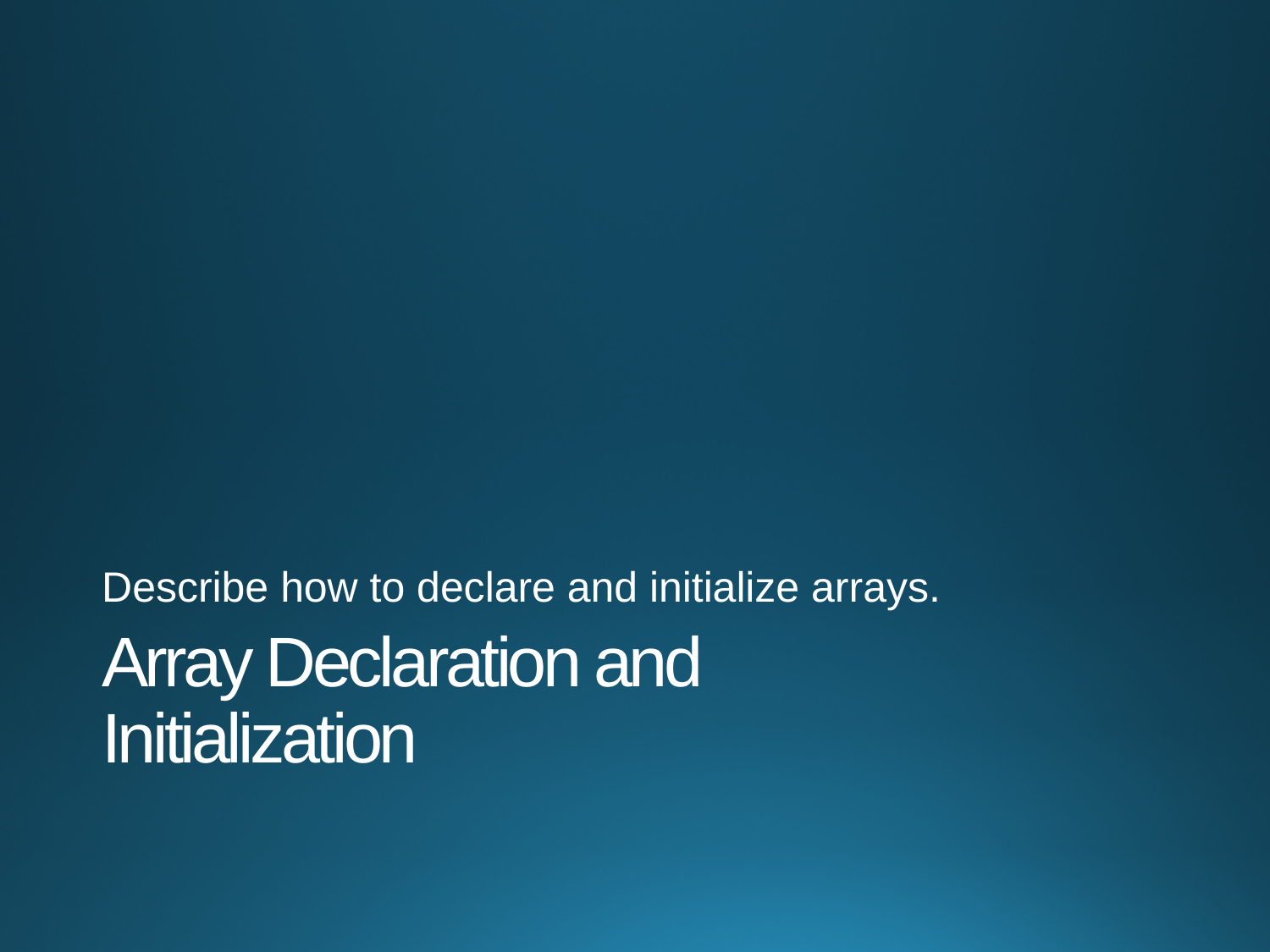

Describe how to declare and initialize arrays.
# Array Declaration and Initialization